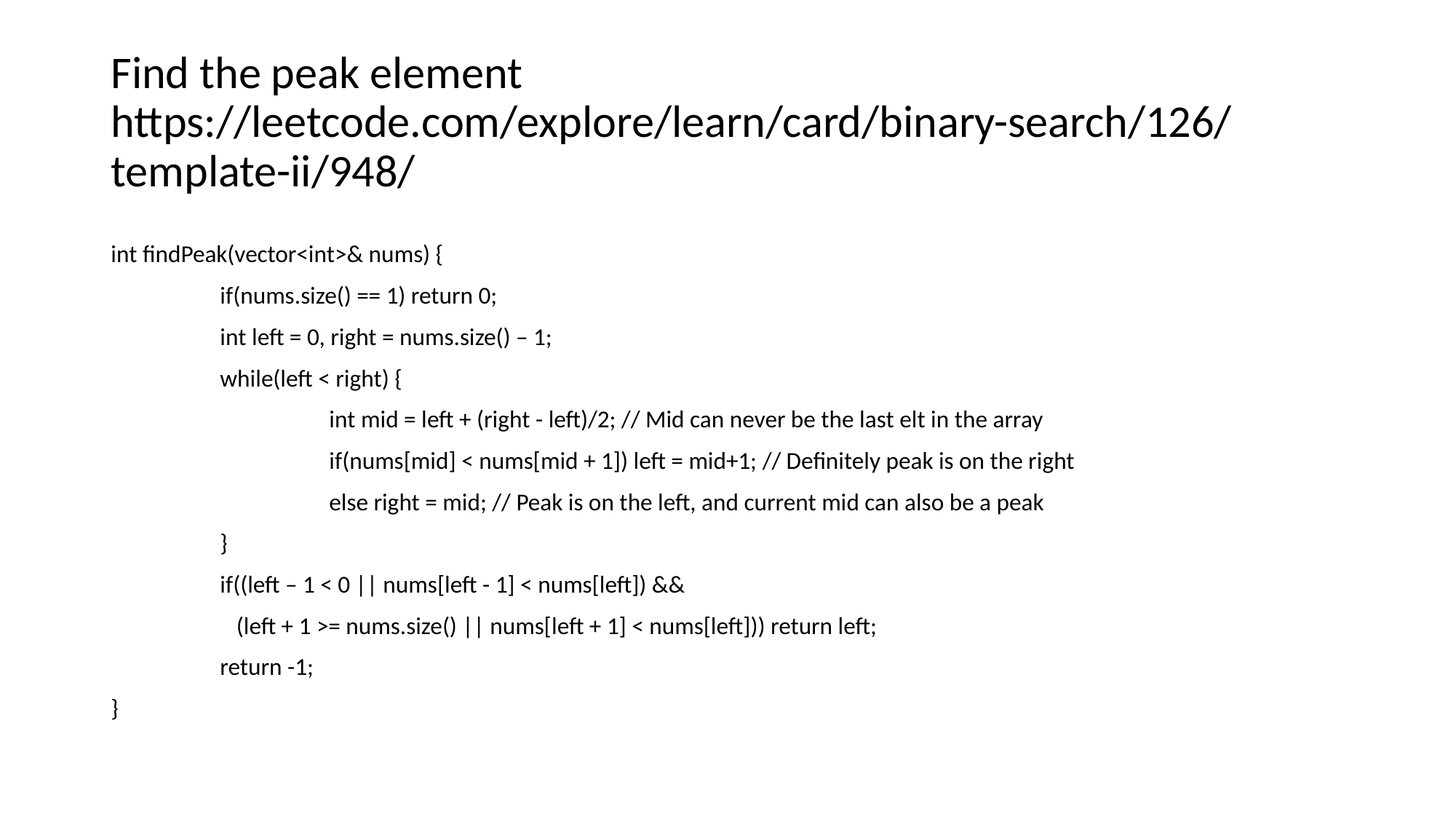

# Find the peak element https://leetcode.com/explore/learn/card/binary-search/126/template-ii/948/
int findPeak(vector<int>& nums) {
	if(nums.size() == 1) return 0;
	int left = 0, right = nums.size() – 1;
	while(left < right) {
		int mid = left + (right - left)/2; // Mid can never be the last elt in the array
		if(nums[mid] < nums[mid + 1]) left = mid+1; // Definitely peak is on the right
		else right = mid; // Peak is on the left, and current mid can also be a peak
	}
	if((left – 1 < 0 || nums[left - 1] < nums[left]) &&
                       (left + 1 >= nums.size() || nums[left + 1] < nums[left])) return left;
	return -1;
}